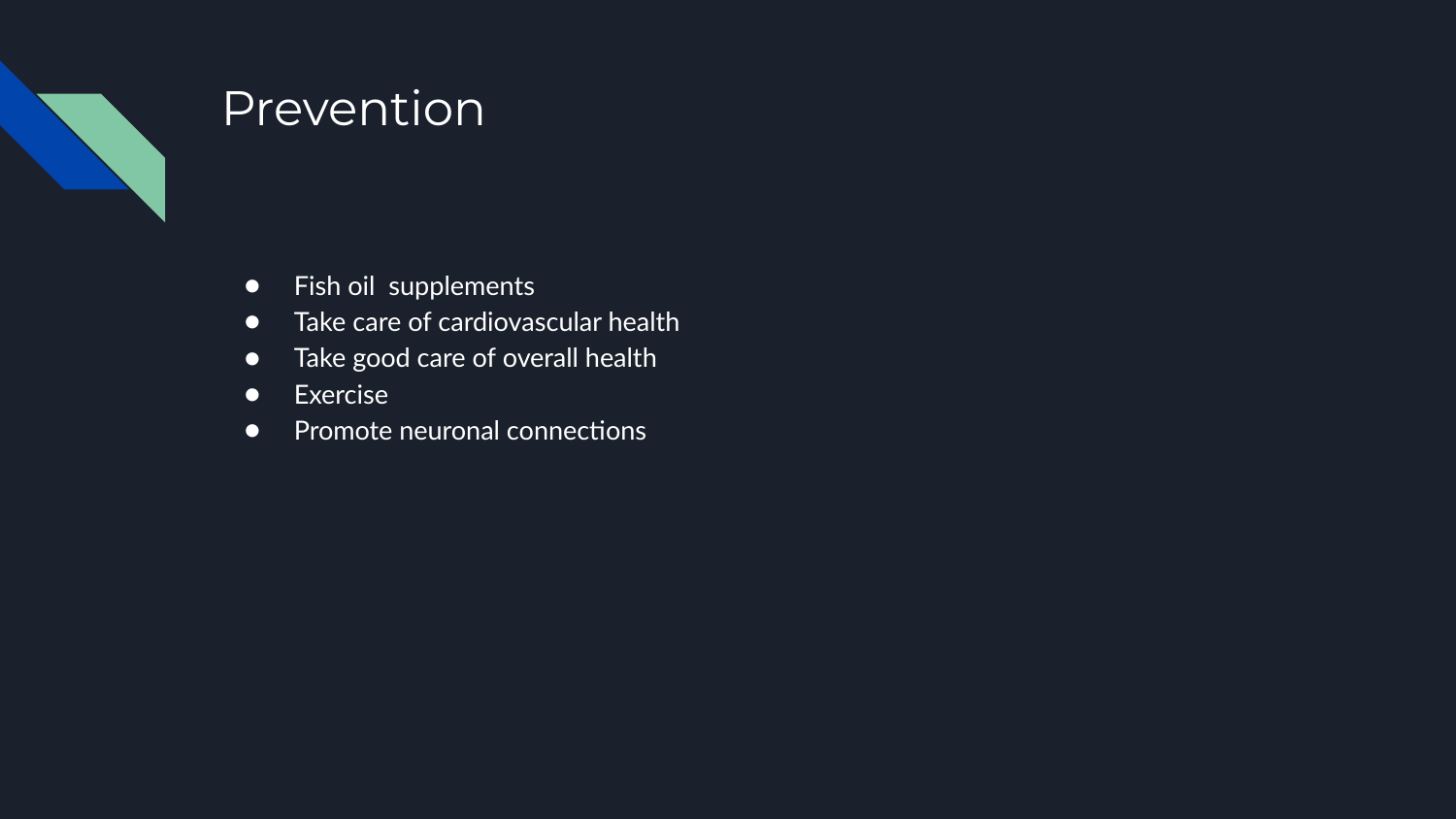

# Prevention
Fish oil  supplements
Take care of cardiovascular health
Take good care of overall health
Exercise
Promote neuronal connections